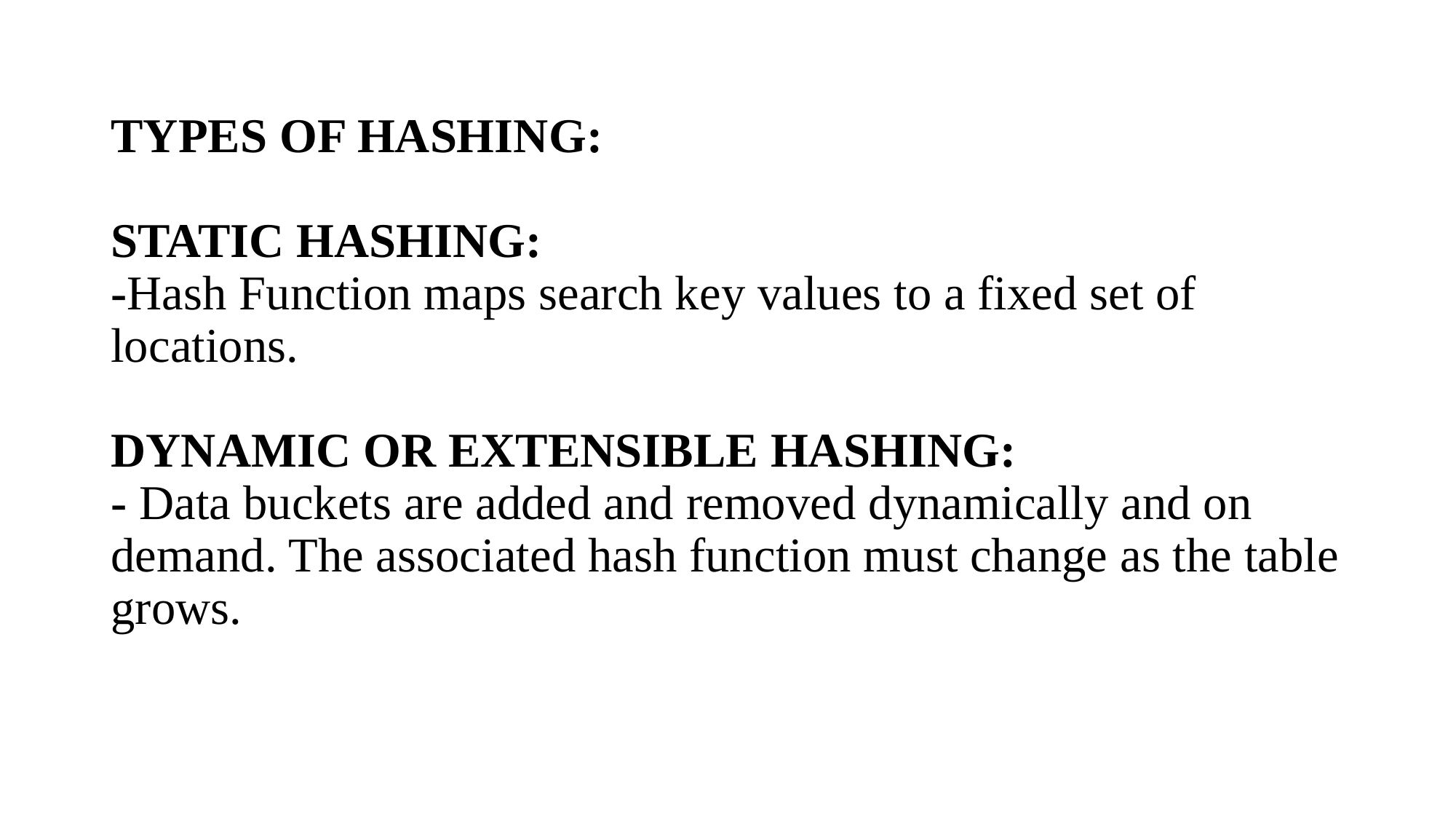

# TYPES OF HASHING: STATIC HASHING: -Hash Function maps search key values to a fixed set of locations. DYNAMIC OR EXTENSIBLE HASHING: - Data buckets are added and removed dynamically and on demand. The associated hash function must change as the table grows.